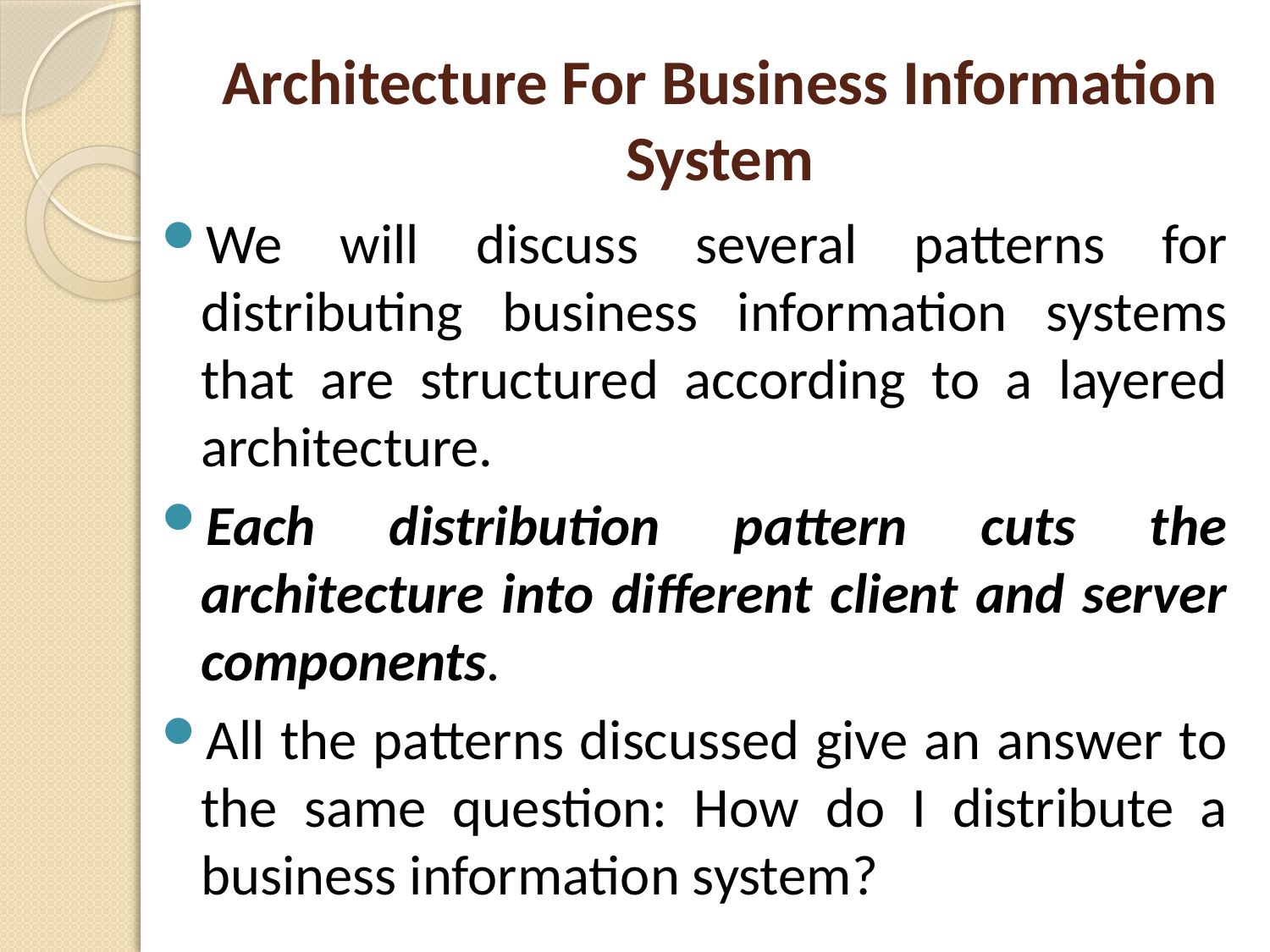

# Architecture For Business Information System
We will discuss several patterns for distributing business information systems that are structured according to a layered architecture.
Each distribution pattern cuts the architecture into different client and server components.
All the patterns discussed give an answer to the same question: How do I distribute a business information system?